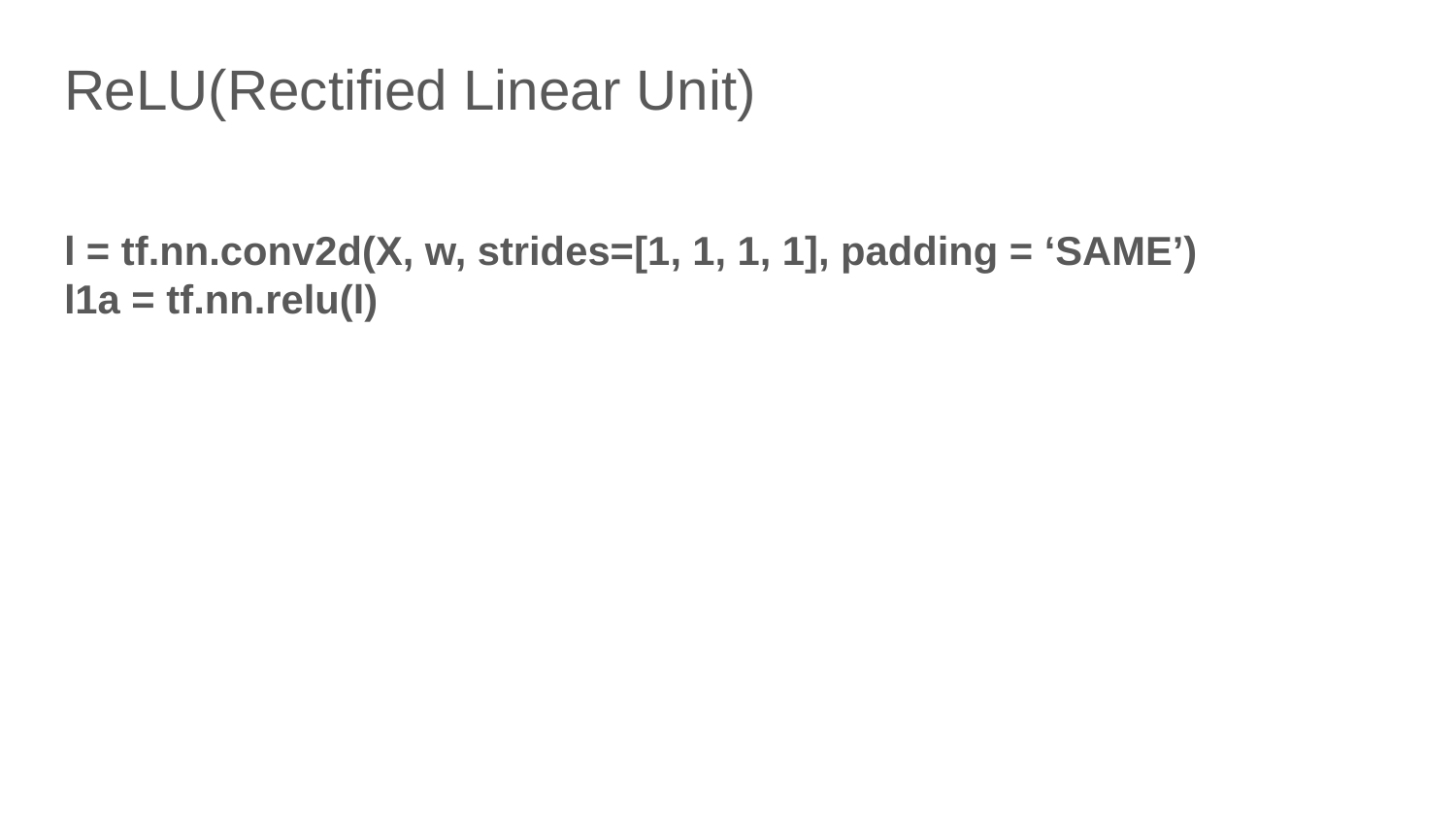

ReLU(Rectified Linear Unit)
l = tf.nn.conv2d(X, w, strides=[1, 1, 1, 1], padding = ‘SAME’)
l1a = tf.nn.relu(l)